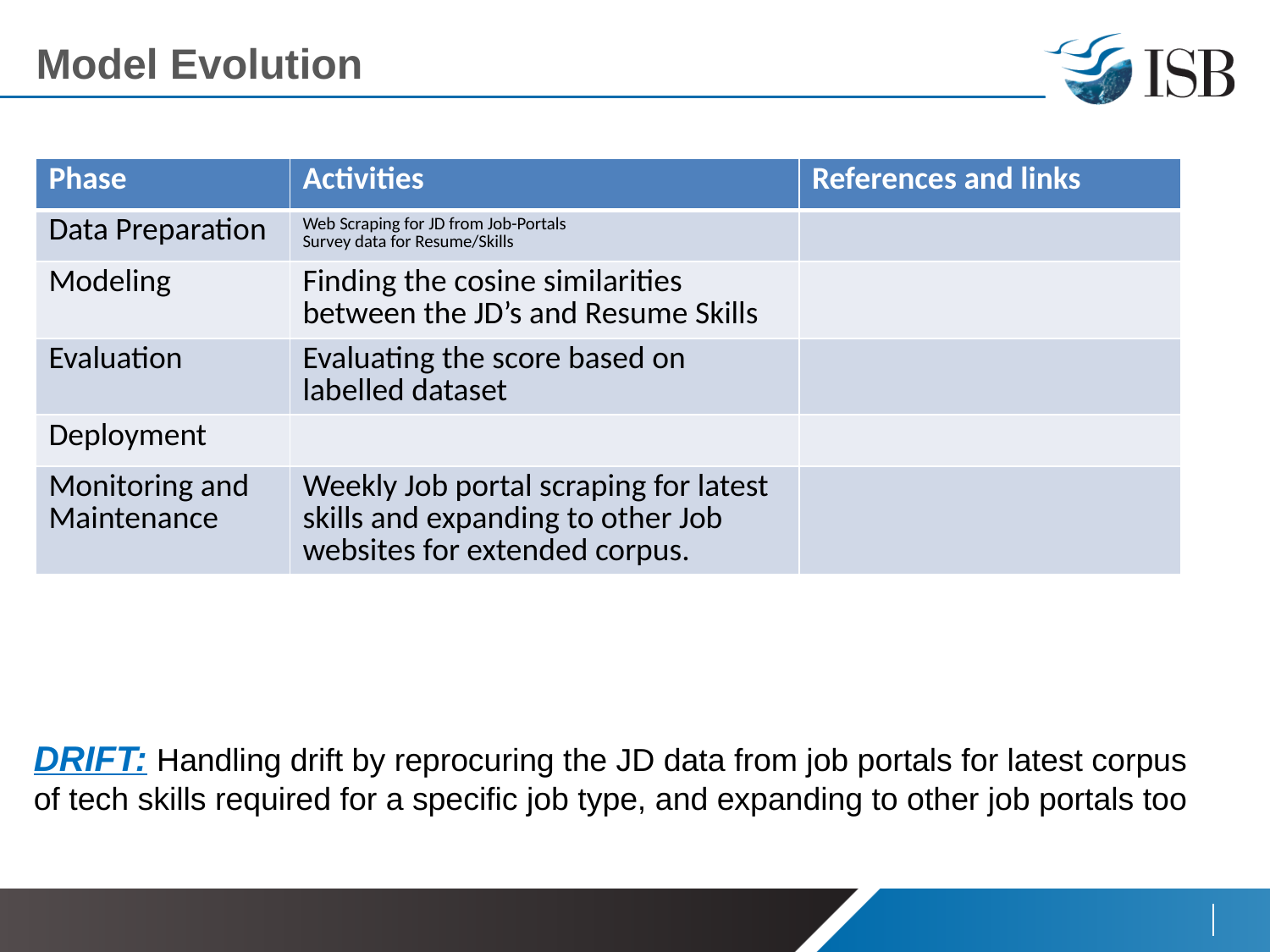

# Model Evolution
| Phase | Activities | References and links |
| --- | --- | --- |
| Data Preparation | Web Scraping for JD from Job-Portals Survey data for Resume/Skills |  |
| Modeling | Finding the cosine similarities between the JD’s and Resume Skills |  |
| Evaluation | Evaluating the score based on labelled dataset |  |
| Deployment |  |  |
| Monitoring and Maintenance | Weekly Job portal scraping for latest skills and expanding to other Job websites for extended corpus. |  |
DRIFT: Handling drift by reprocuring the JD data from job portals for latest corpus of tech skills required for a specific job type, and expanding to other job portals too